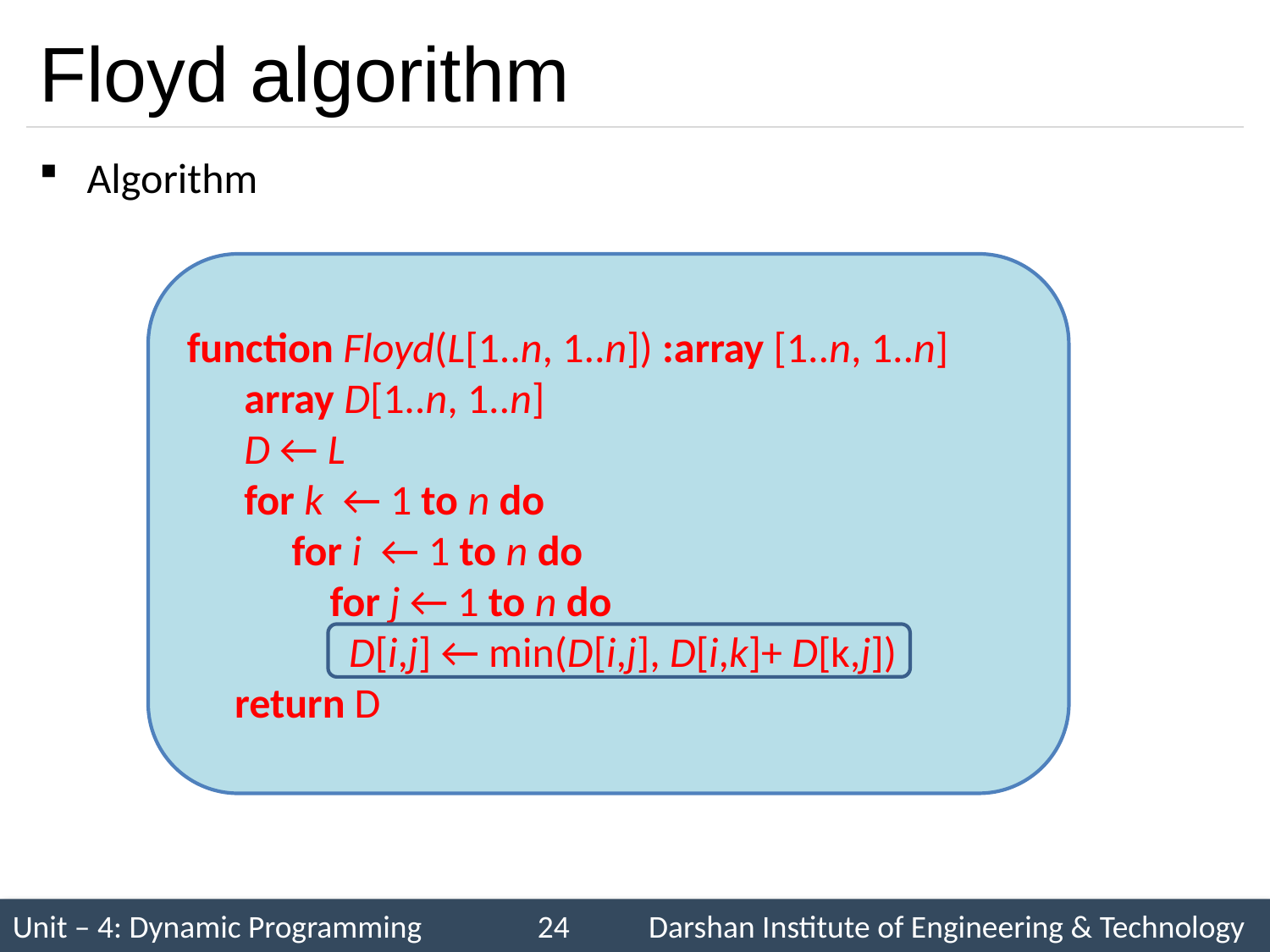

# Floyd algorithm
Algorithm
function Floyd(L[1..n, 1..n]) :array [1..n, 1..n]
      array D[1..n, 1..n]
      D ← L
      for k  ← 1 to n do
           for i  ← 1 to n do
               for j ← 1 to n do
                 D[i,j] ← min(D[i,j], D[i,k]+ D[k,j])
     return D